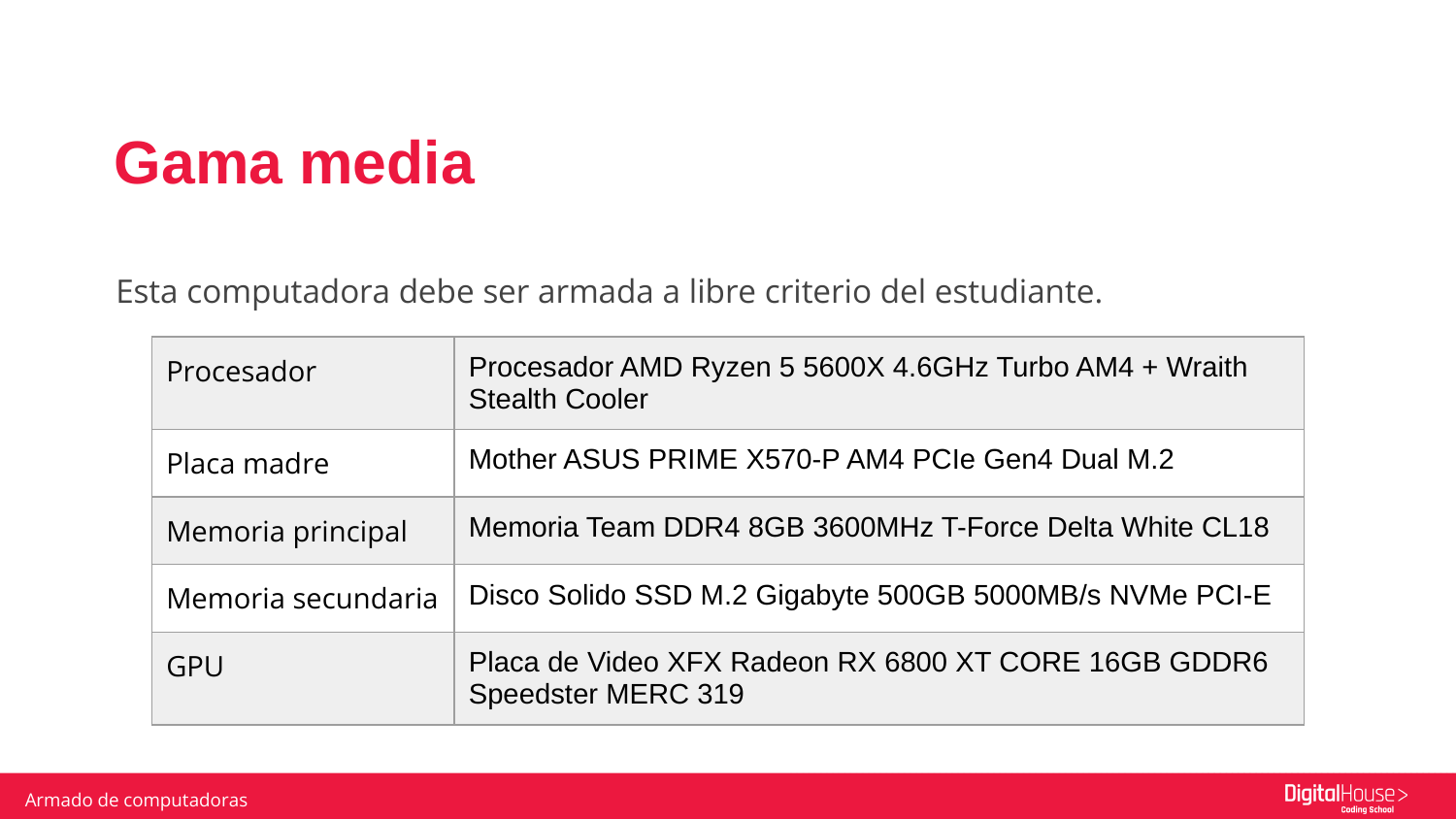

Gama media
Esta computadora debe ser armada a libre criterio del estudiante.

| Procesador | Procesador AMD Ryzen 5 5600X 4.6GHz Turbo AM4 + Wraith Stealth Cooler |
| --- | --- |
| Placa madre | Mother ASUS PRIME X570-P AM4 PCIe Gen4 Dual M.2 |
| Memoria principal | Memoria Team DDR4 8GB 3600MHz T-Force Delta White CL18 |
| Memoria secundaria | Disco Solido SSD M.2 Gigabyte 500GB 5000MB/s NVMe PCI-E |
| GPU | Placa de Video XFX Radeon RX 6800 XT CORE 16GB GDDR6 Speedster MERC 319 |